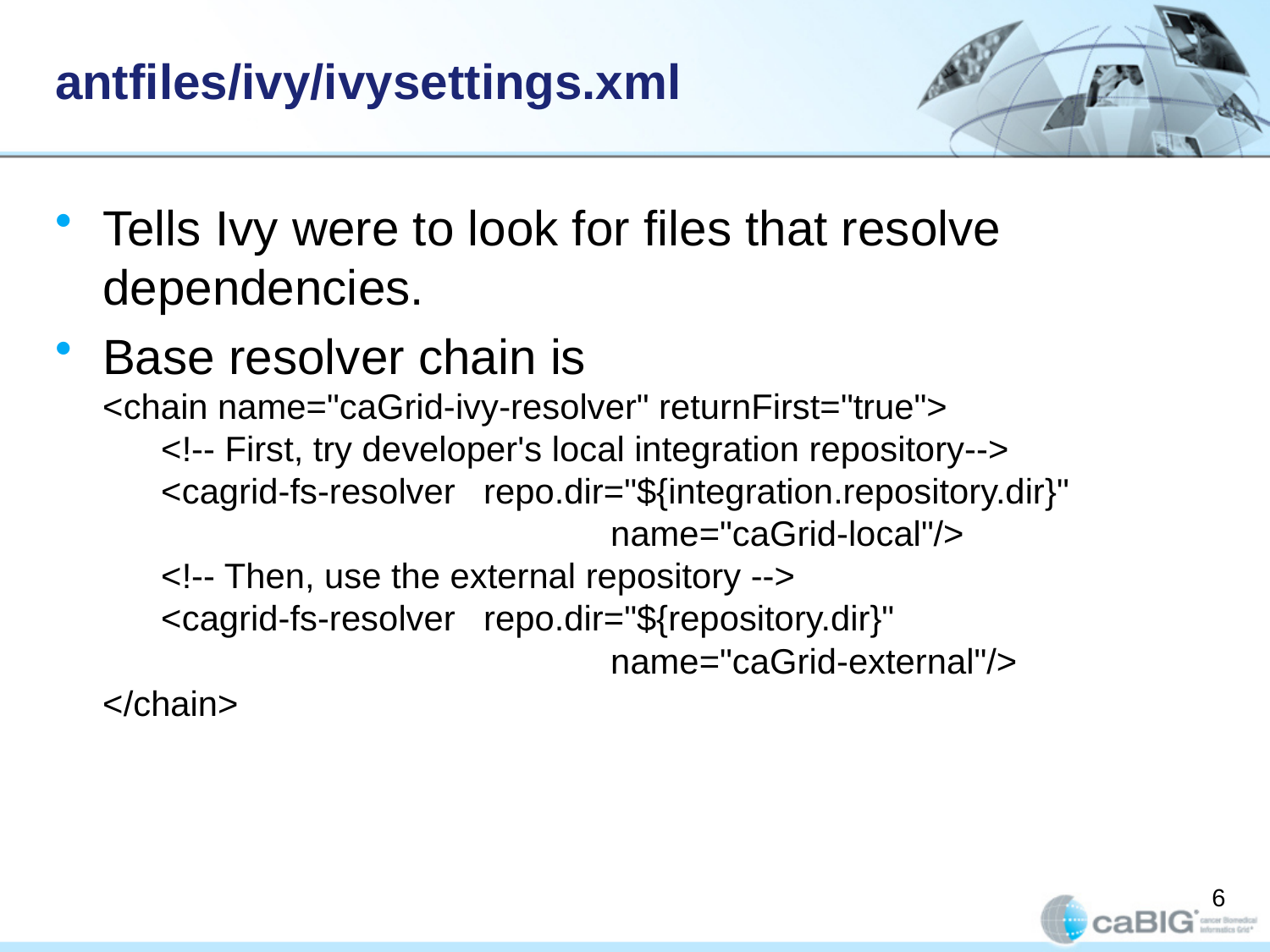

# antfiles/ivy/ivysettings.xml
Tells Ivy were to look for files that resolve dependencies.
Base resolver chain is
<chain name="caGrid-ivy-resolver" returnFirst="true">
      <!-- First, try developer's local integration repository-->
      <cagrid-fs-resolver 	repo.dir="${integration.repository.dir}"
				name="caGrid-local"/>
      <!-- Then, use the external repository -->
      <cagrid-fs-resolver	repo.dir="${repository.dir}"
				name="caGrid-external"/>
</chain>

6